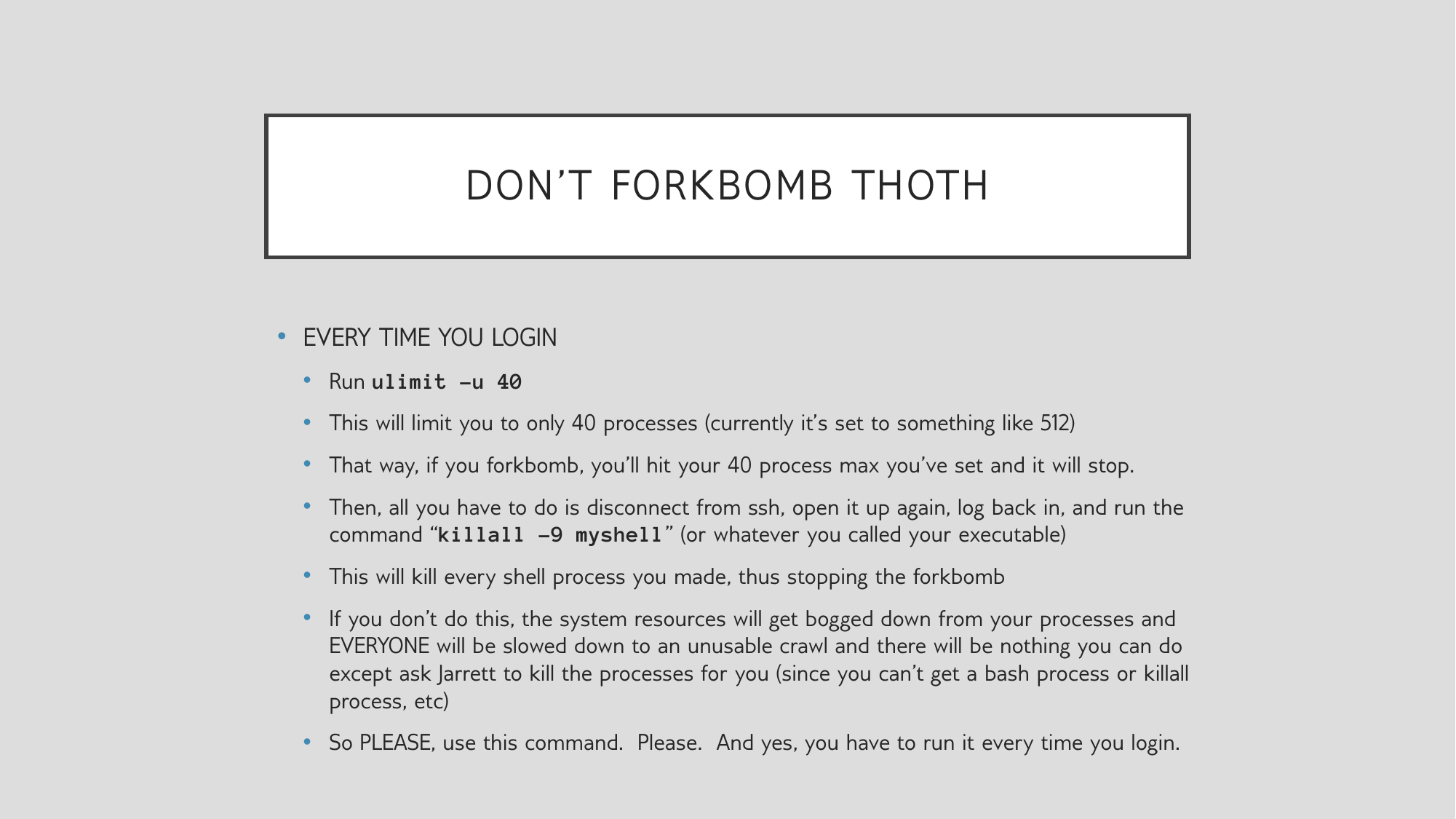

# Don’t Forkbomb Thoth
EVERY TIME YOU LOGIN
Run ulimit –u 40
This will limit you to only 40 processes (currently it’s set to something like 512)
That way, if you forkbomb, you’ll hit your 40 process max you’ve set and it will stop.
Then, all you have to do is disconnect from ssh, open it up again, log back in, and run the command “killall -9 myshell” (or whatever you called your executable)
This will kill every shell process you made, thus stopping the forkbomb
If you don’t do this, the system resources will get bogged down from your processes and EVERYONE will be slowed down to an unusable crawl and there will be nothing you can do except ask Jarrett to kill the processes for you (since you can’t get a bash process or killall process, etc)
So PLEASE, use this command.  Please.  And yes, you have to run it every time you login.